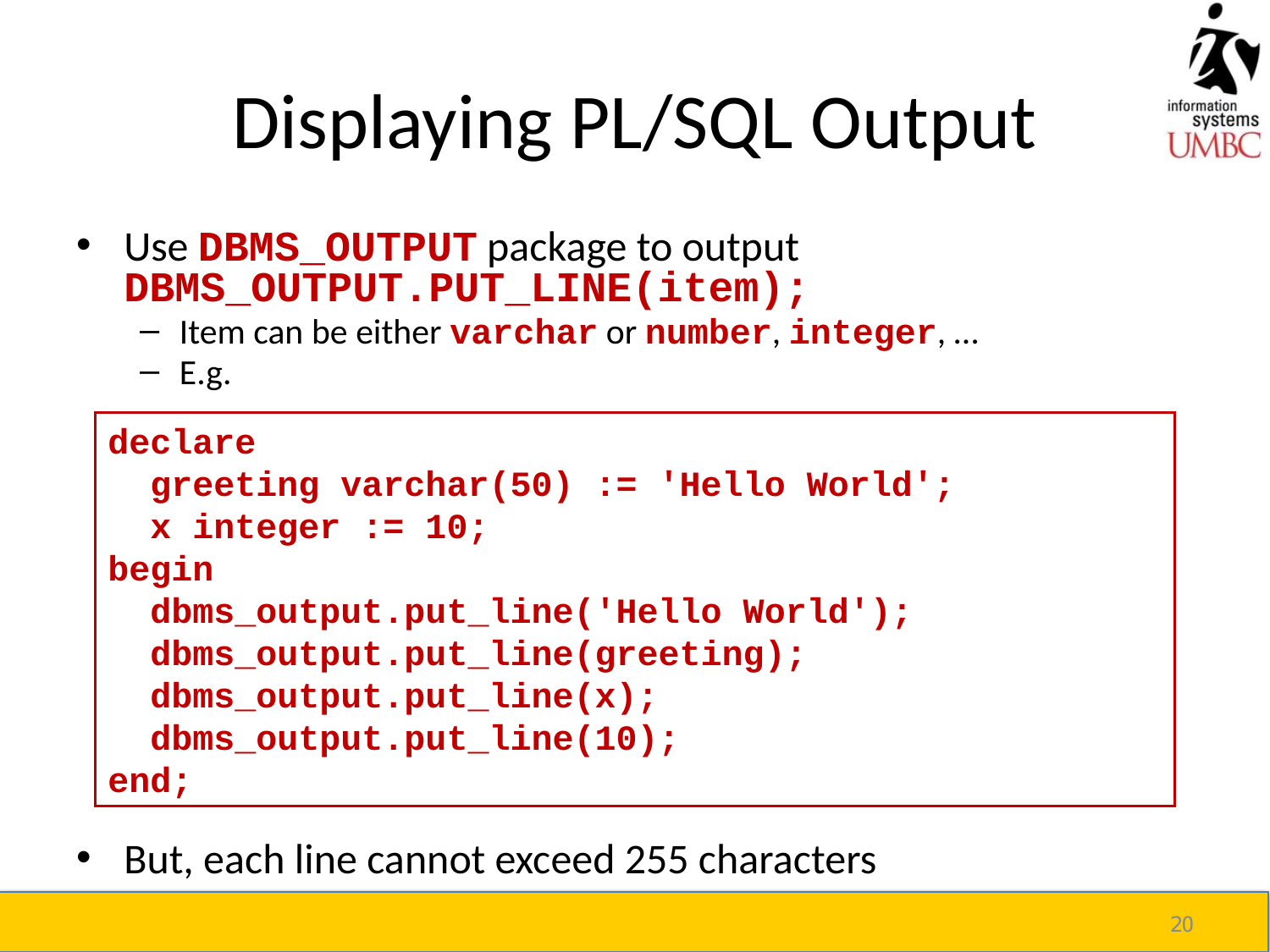

# Displaying PL/SQL Output
Use DBMS_OUTPUT package to output DBMS_OUTPUT.PUT_LINE(item);
Item can be either varchar or number, integer, …
E.g.

But, each line cannot exceed 255 characters

declare
  greeting varchar(50) := 'Hello World';
  x integer := 10;
begin
  dbms_output.put_line('Hello World');
  dbms_output.put_line(greeting);
  dbms_output.put_line(x);
  dbms_output.put_line(10);
end;
20